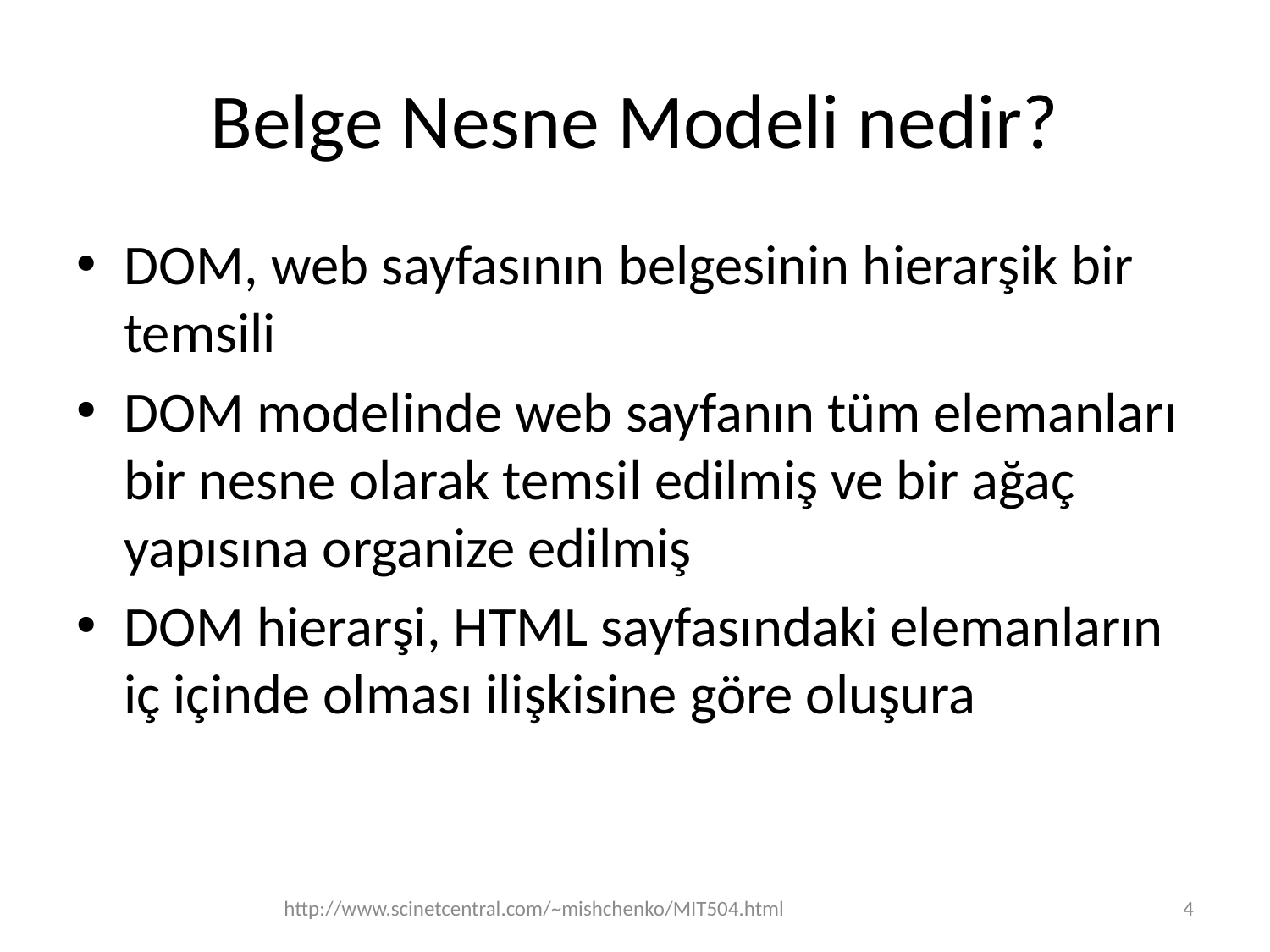

# Belge Nesne Modeli nedir?
DOM, web sayfasının belgesinin hierarşik bir temsili
DOM modelinde web sayfanın tüm elemanları bir nesne olarak temsil edilmiş ve bir ağaç yapısına organize edilmiş
DOM hierarşi, HTML sayfasındaki elemanların iç içinde olması ilişkisine göre oluşura

http://www.scinetcentral.com/~mishchenko/MIT504.html
4